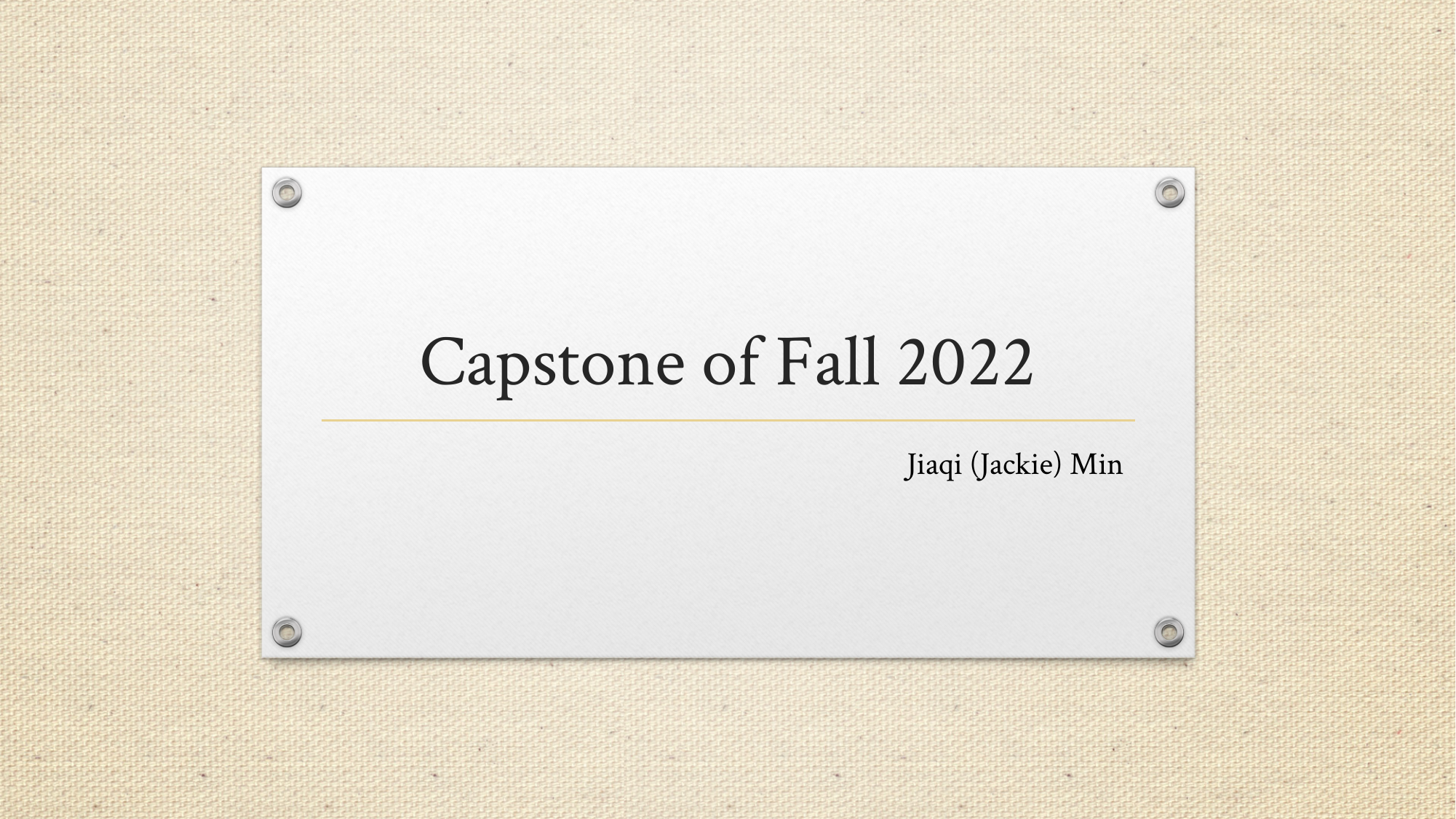

# Capstone of Fall 2022
Jiaqi (Jackie) Min